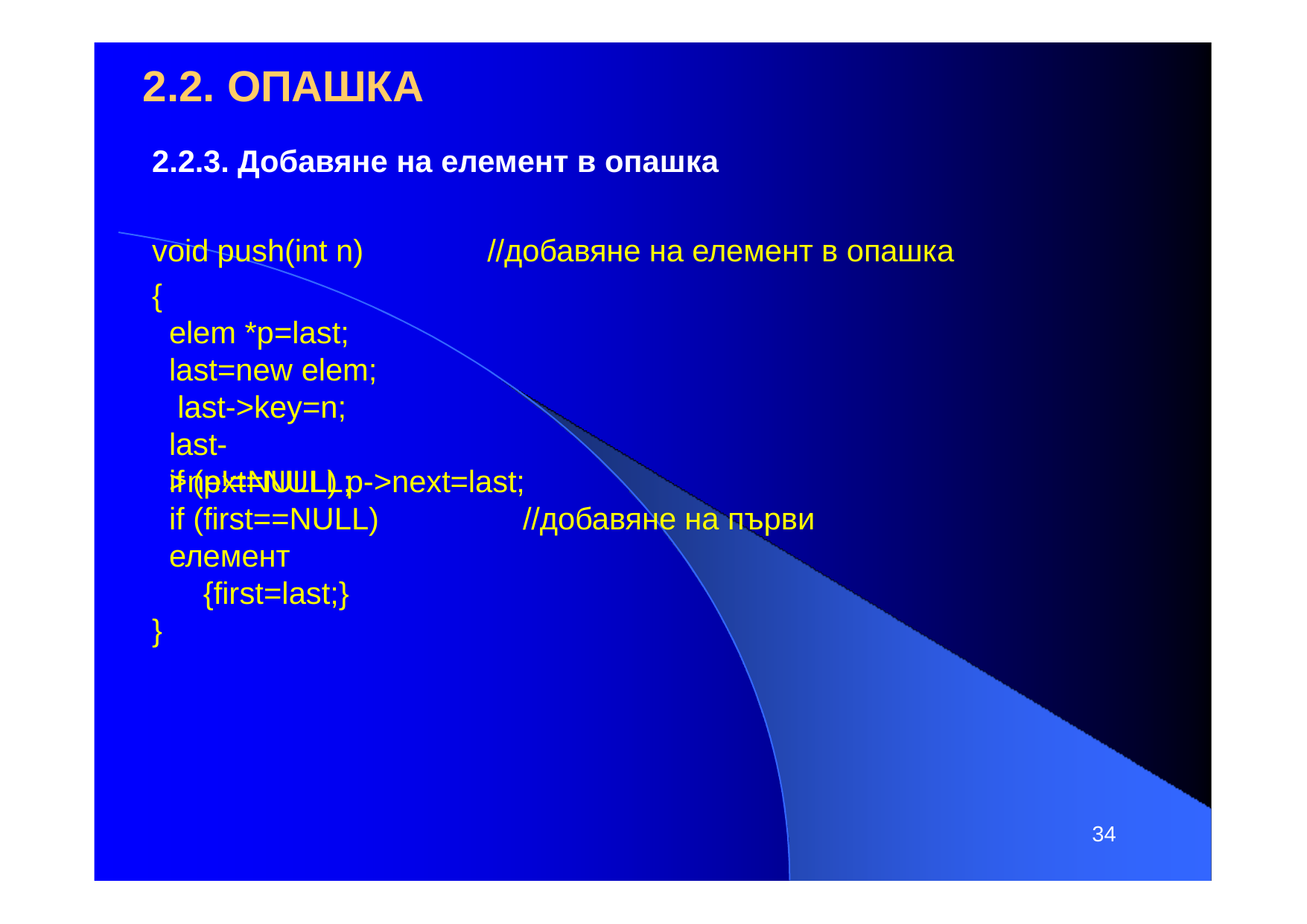

# 2.2. ОПАШКА
2.2.3. Добавяне на елемент в опашка
void push(int n)
{
elem *p=last;  last=new elem;  last->key=n;
last->next=NULL;
//добавяне на елемент в опашка
if (p!=NULL) p->next=last;
if (first==NULL)	//добавяне на първи елемент
{first=last;}
}
34